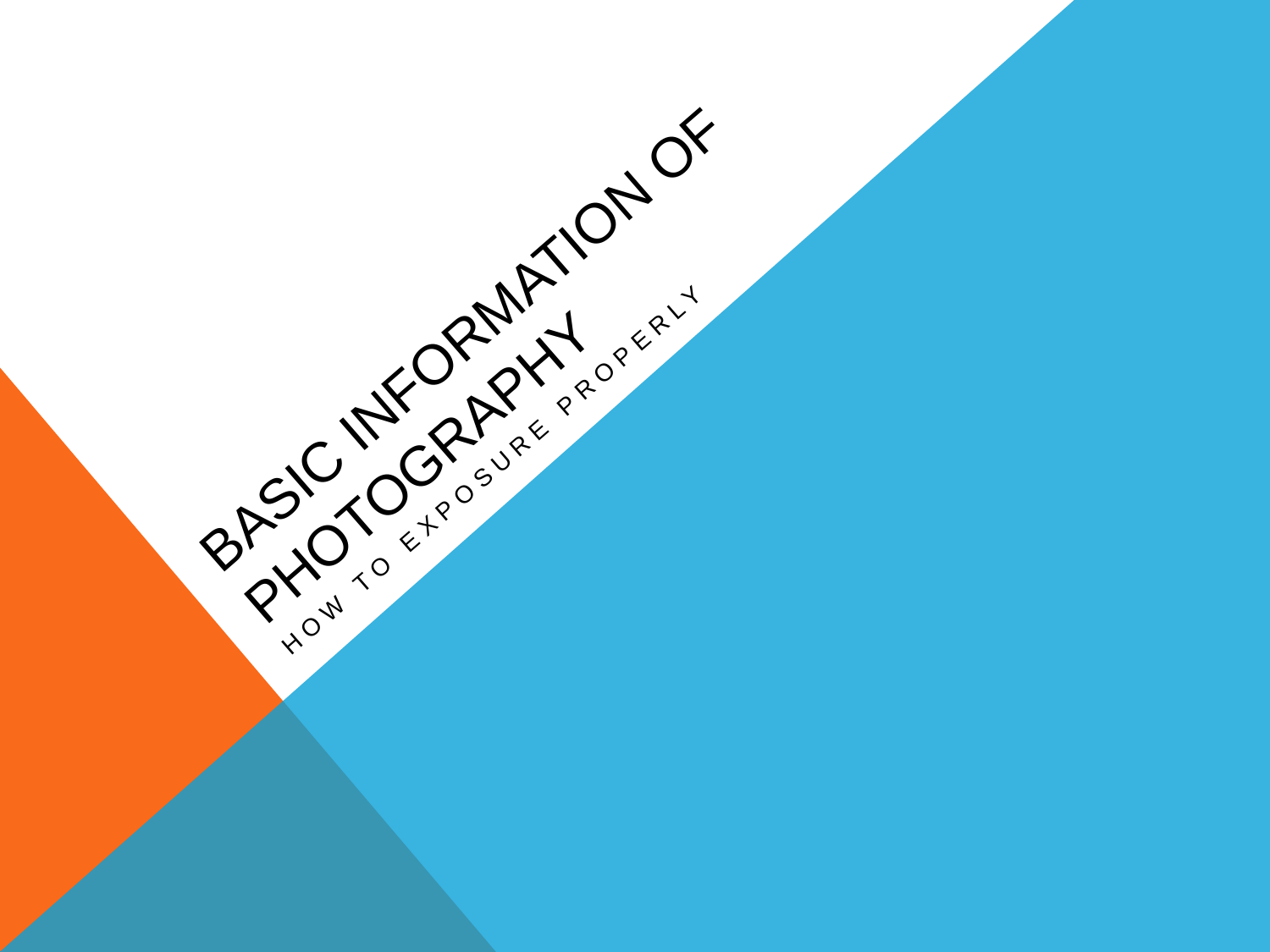

# Basic information of photography
How to exposure properly